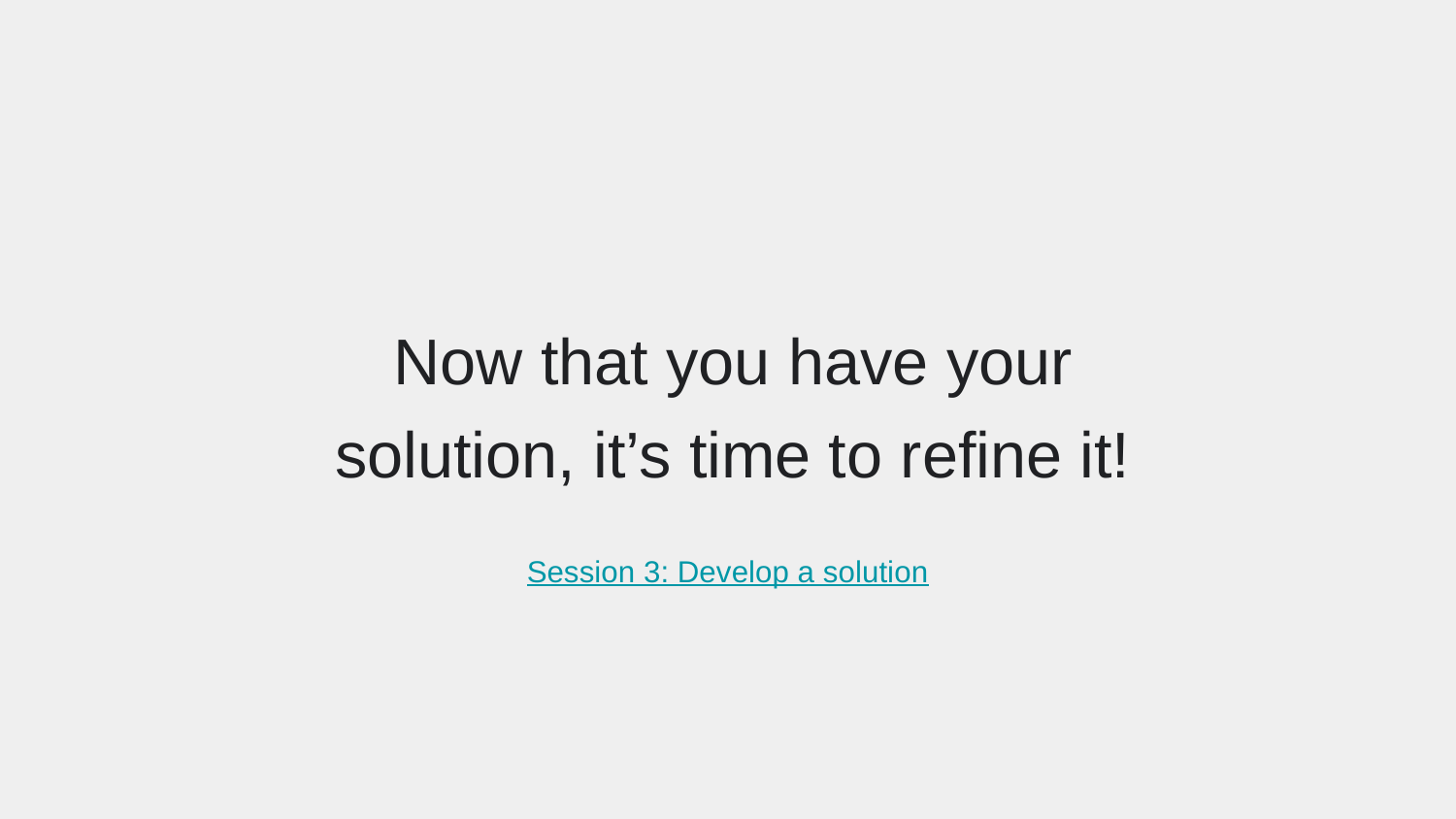

# Now that you have your solution, it’s time to refine it!
Session 3: Develop a solution